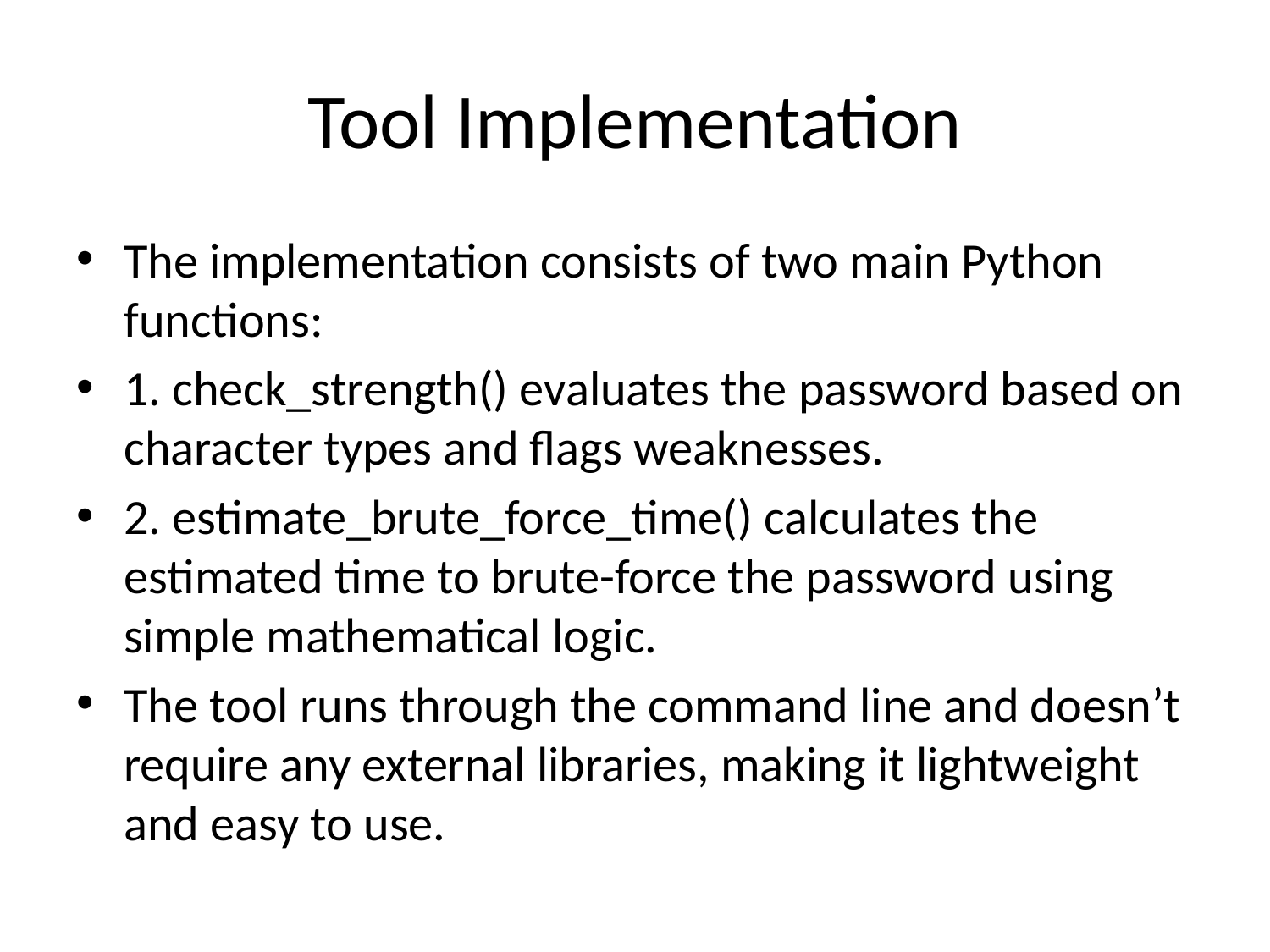

# Tool Implementation
The implementation consists of two main Python functions:
1. check_strength() evaluates the password based on character types and flags weaknesses.
2. estimate_brute_force_time() calculates the estimated time to brute-force the password using simple mathematical logic.
The tool runs through the command line and doesn’t require any external libraries, making it lightweight and easy to use.